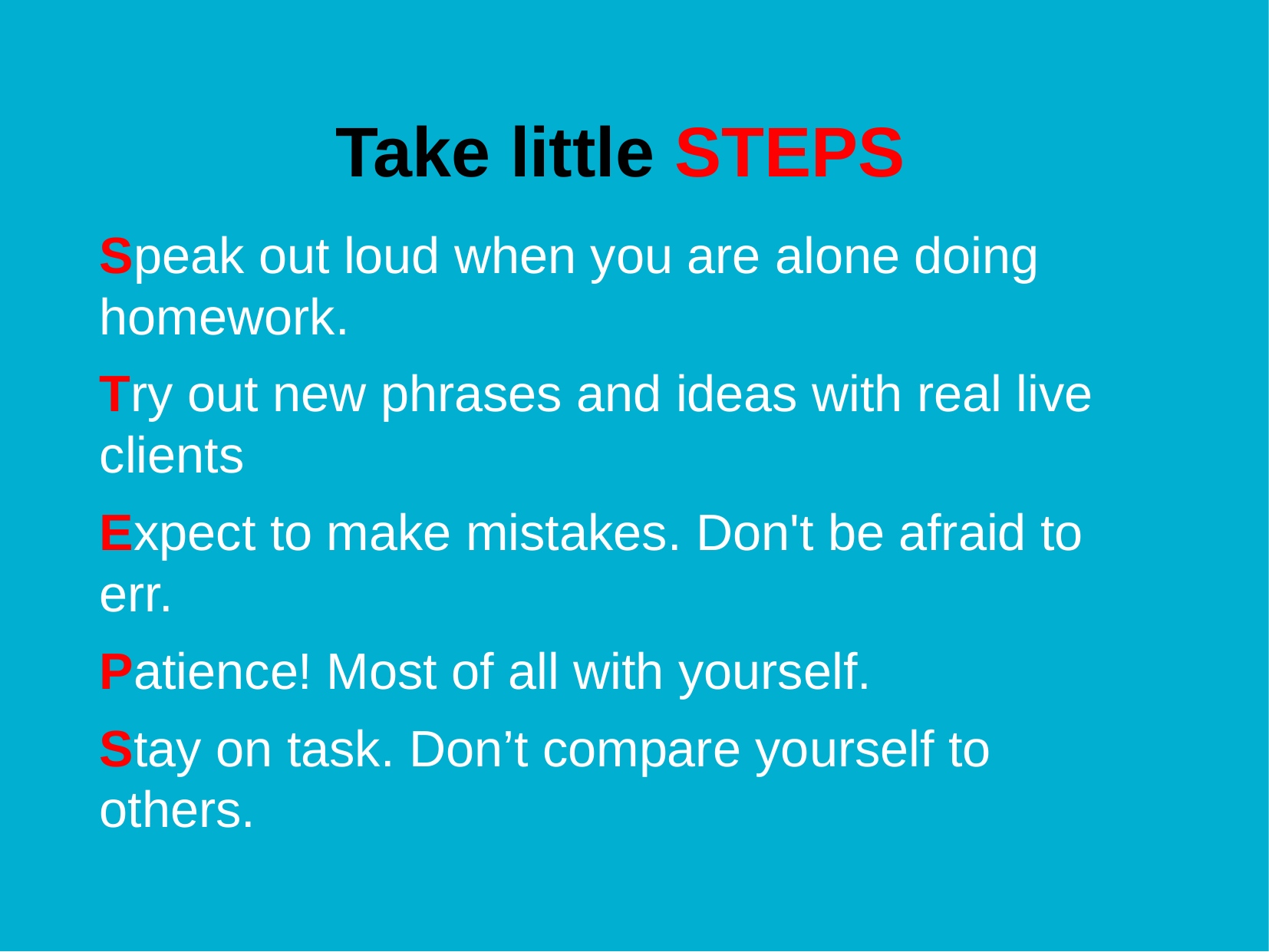

Take little STEPS
Speak out loud when you are alone doing homework.
Try out new phrases and ideas with real live clients
Expect to make mistakes. Don't be afraid to err.
Patience! Most of all with yourself.
Stay on task. Don’t compare yourself to others.